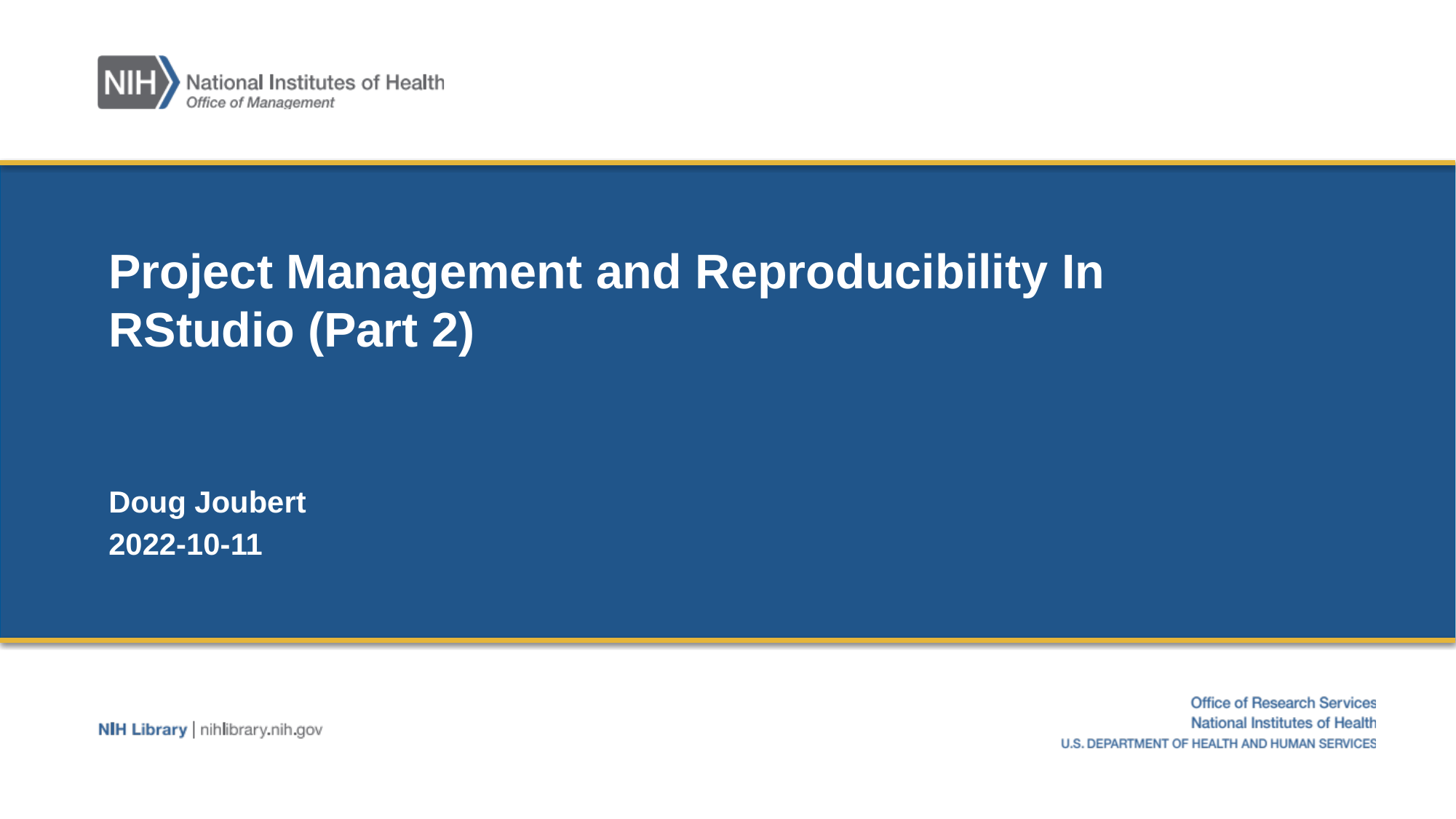

# Project Management and Reproducibility In RStudio (Part 2)
Doug Joubert
2022-10-11